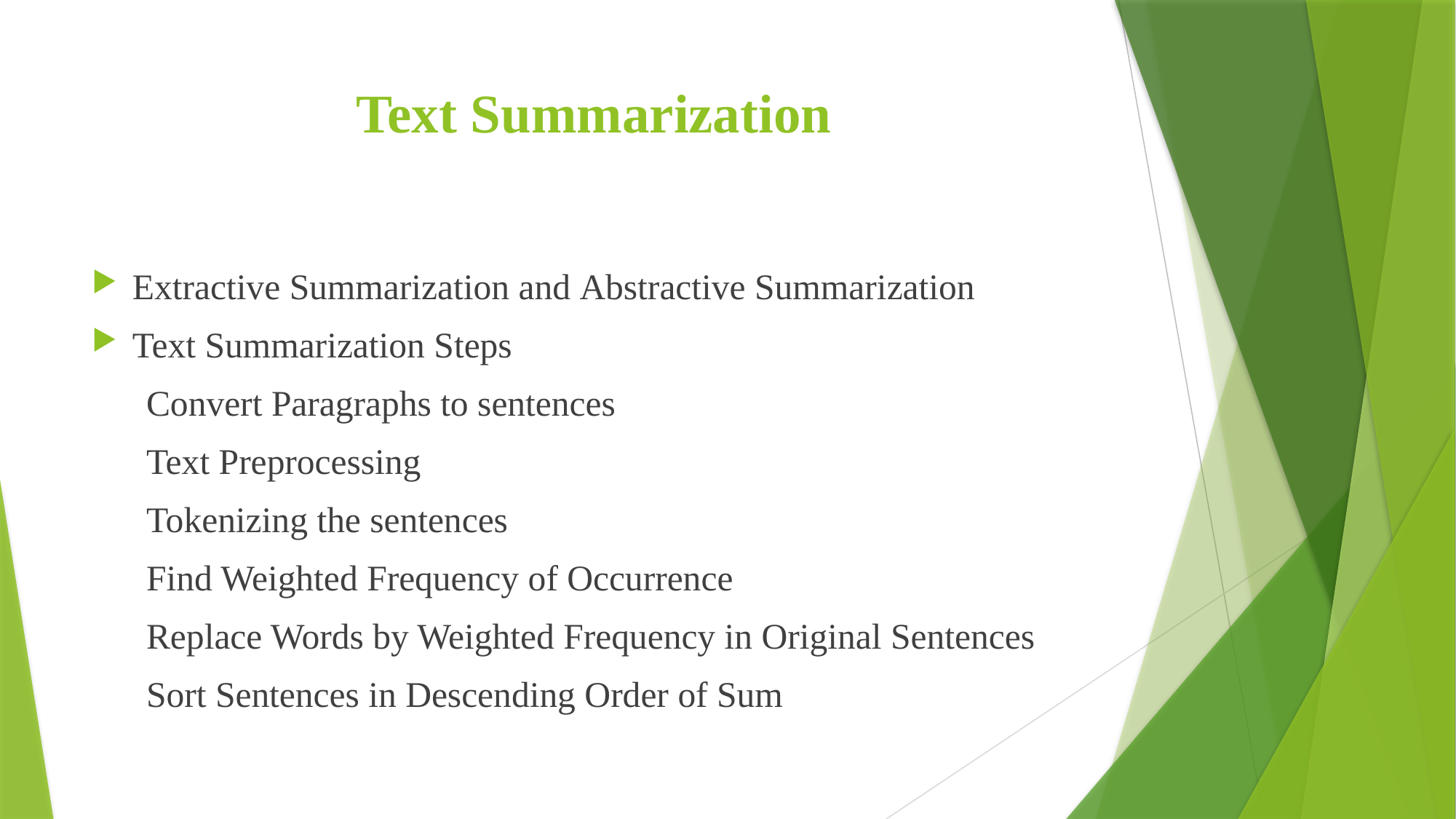

# Text Summarization
Extractive Summarization and Abstractive Summarization
Text Summarization Steps
      Convert Paragraphs to sentences
      Text Preprocessing
      Tokenizing the sentences
      Find Weighted Frequency of Occurrence
      Replace Words by Weighted Frequency in Original Sentences
      Sort Sentences in Descending Order of Sum